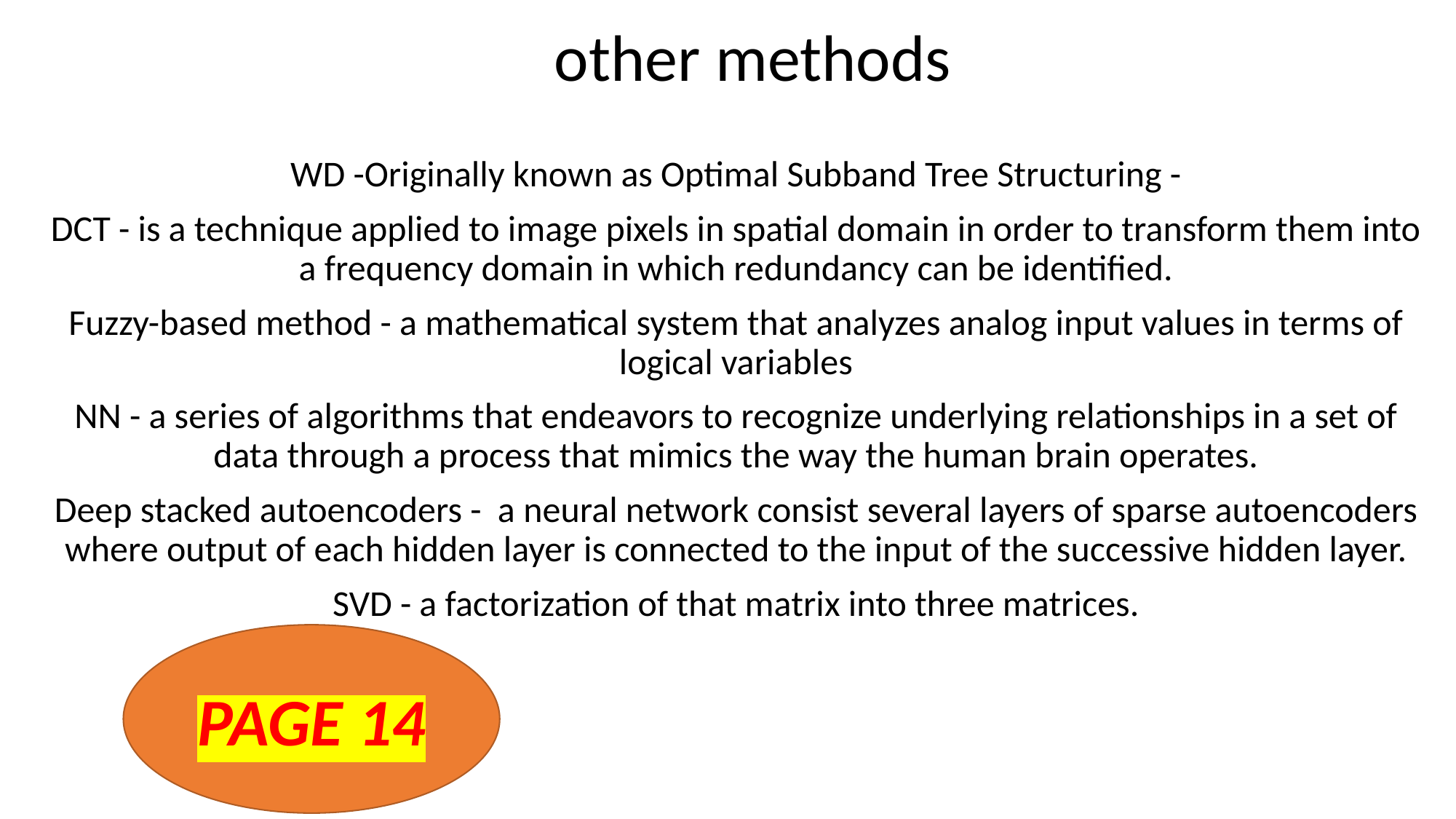

# other methods
WD -Originally known as Optimal Subband Tree Structuring -
DCT - is a technique applied to image pixels in spatial domain in order to transform them into a frequency domain in which redundancy can be identified.
Fuzzy-based method - a mathematical system that analyzes analog input values in terms of logical variables
NN - a series of algorithms that endeavors to recognize underlying relationships in a set of data through a process that mimics the way the human brain operates.
Deep stacked autoencoders -  a neural network consist several layers of sparse autoencoders where output of each hidden layer is connected to the input of the successive hidden layer.
SVD - a factorization of that matrix into three matrices.

PAGE 14